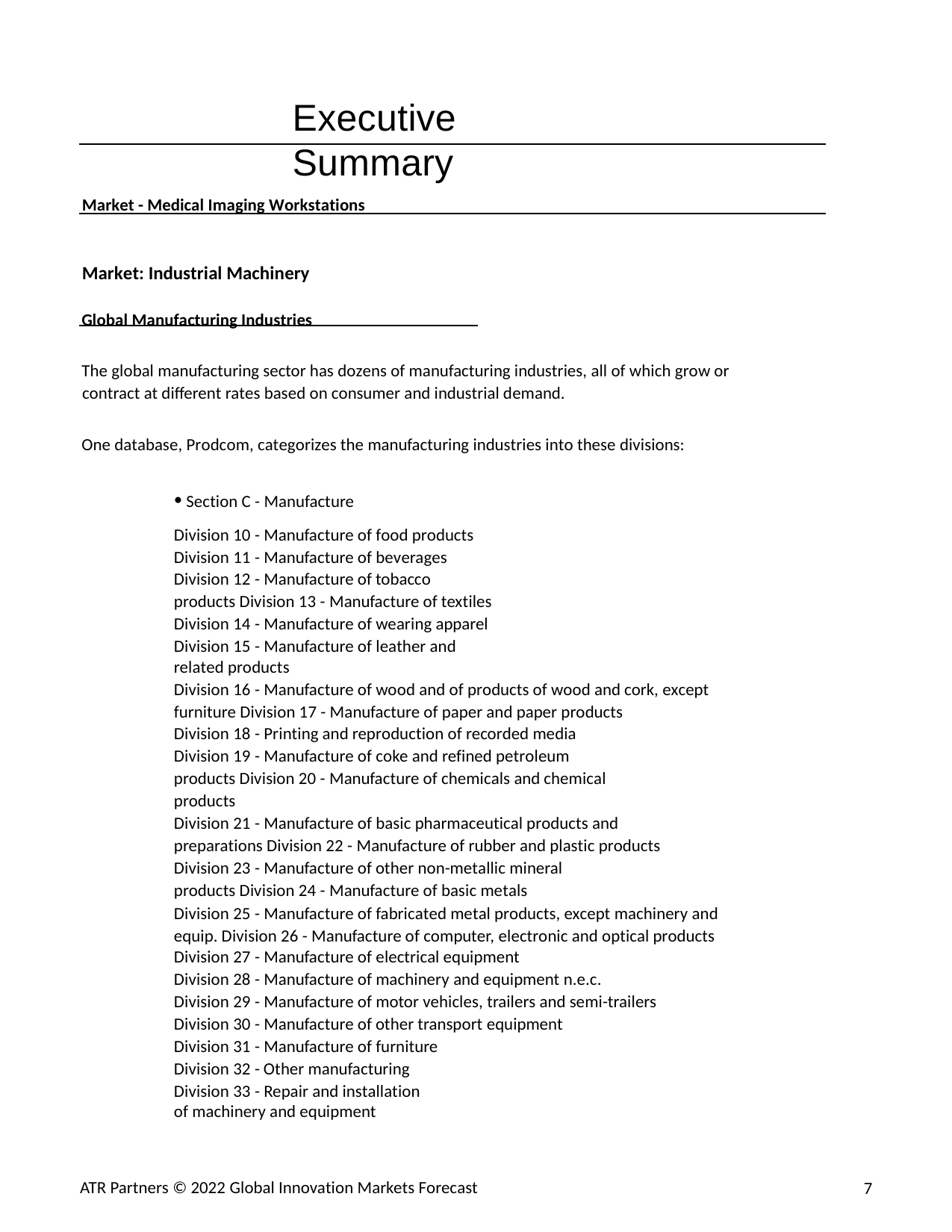

Executive Summary

Market - Medical Imaging Workstations

Market: Industrial Machinery

Global Manufacturing Industries

The global manufacturing sector has dozens of manufacturing industries, all of which grow or contract at different rates based on consumer and industrial demand.

One database, Prodcom, categorizes the manufacturing industries into these divisions:

Section C - Manufacture
Division 10 - Manufacture of food products Division 11 - Manufacture of beverages Division 12 - Manufacture of tobacco products Division 13 - Manufacture of textiles
Division 14 - Manufacture of wearing apparel
Division 15 - Manufacture of leather and related products
Division 16 - Manufacture of wood and of products of wood and cork, except furniture Division 17 - Manufacture of paper and paper products
Division 18 - Printing and reproduction of recorded media  Division 19 - Manufacture of coke and refined petroleum products Division 20 - Manufacture of chemicals and chemical products
Division 21 - Manufacture of basic pharmaceutical products and preparations Division 22 - Manufacture of rubber and plastic products
Division 23 - Manufacture of other non-metallic mineral products Division 24 - Manufacture of basic metals
Division 25 - Manufacture of fabricated metal products, except machinery and equip. Division 26 - Manufacture of computer, electronic and optical products
Division 27 - Manufacture of electrical equipment
Division 28 - Manufacture of machinery and equipment n.e.c.  Division 29 - Manufacture of motor vehicles, trailers and semi-trailers Division 30 - Manufacture of other transport equipment
Division 31 - Manufacture of furniture Division 32 - Other manufacturing
Division 33 - Repair and installation of machinery and equipment

ATR Partners © 2022 Global Innovation Markets Forecast

7